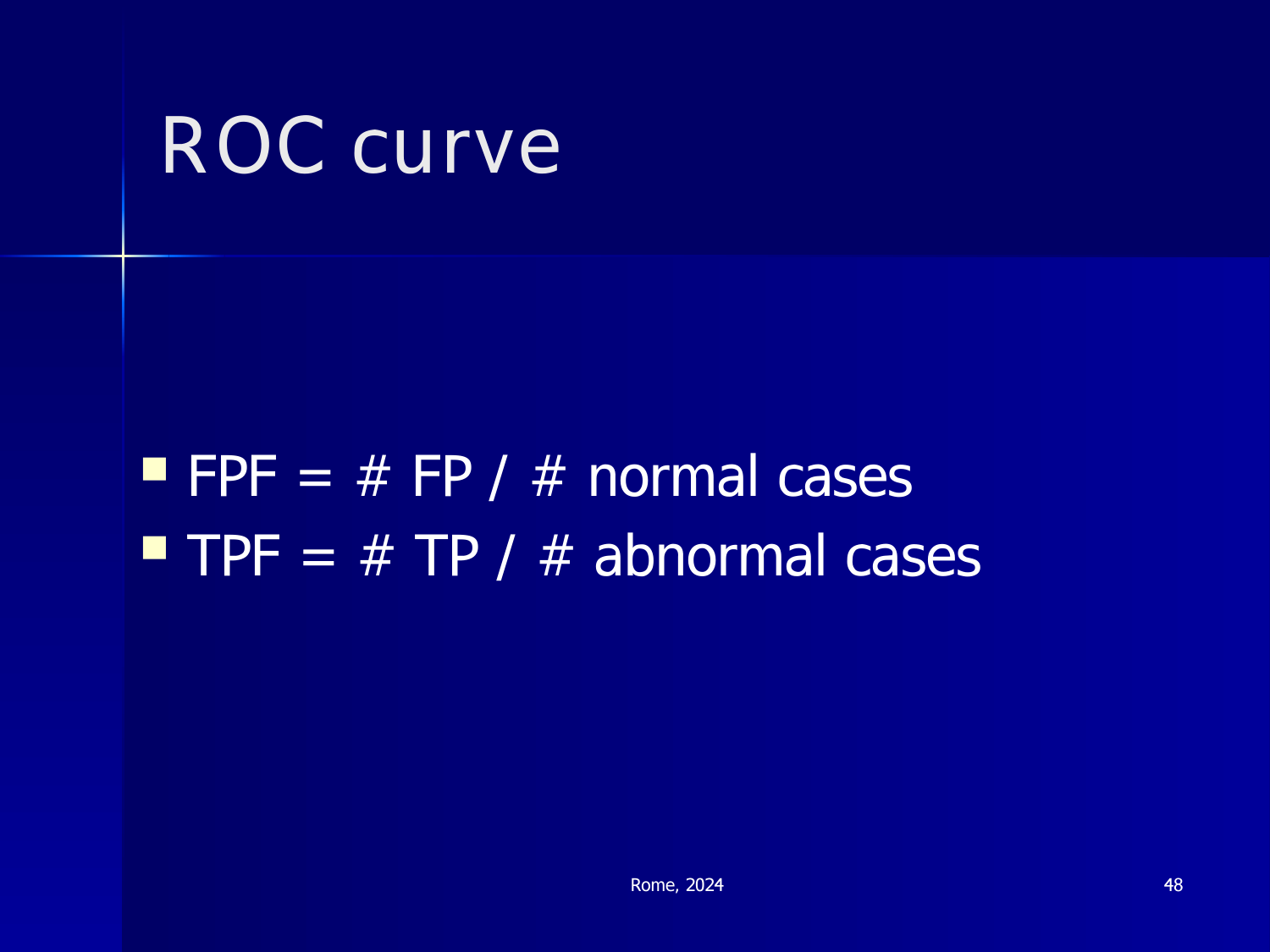

# ROC curve
FPF = # FP / # normal cases
TPF = # TP / # abnormal cases
Rome, 2024
48